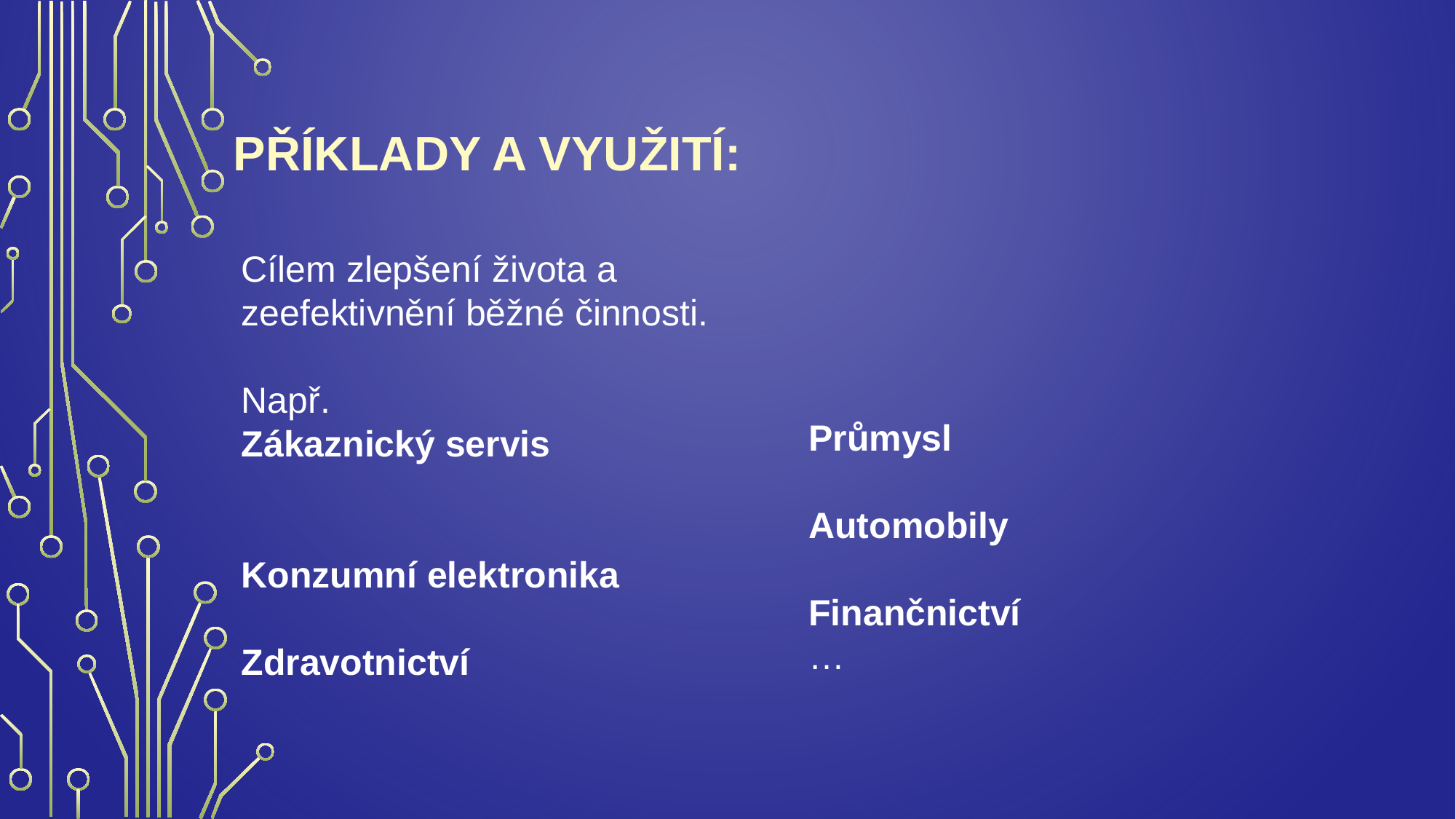

# Příklady a využití:
Cílem zlepšení života a zeefektivnění běžné činnosti.

Např.
Zákaznický servis

Konzumní elektronika

Zdravotnictví

Průmysl

Automobily

Finančnictví
…